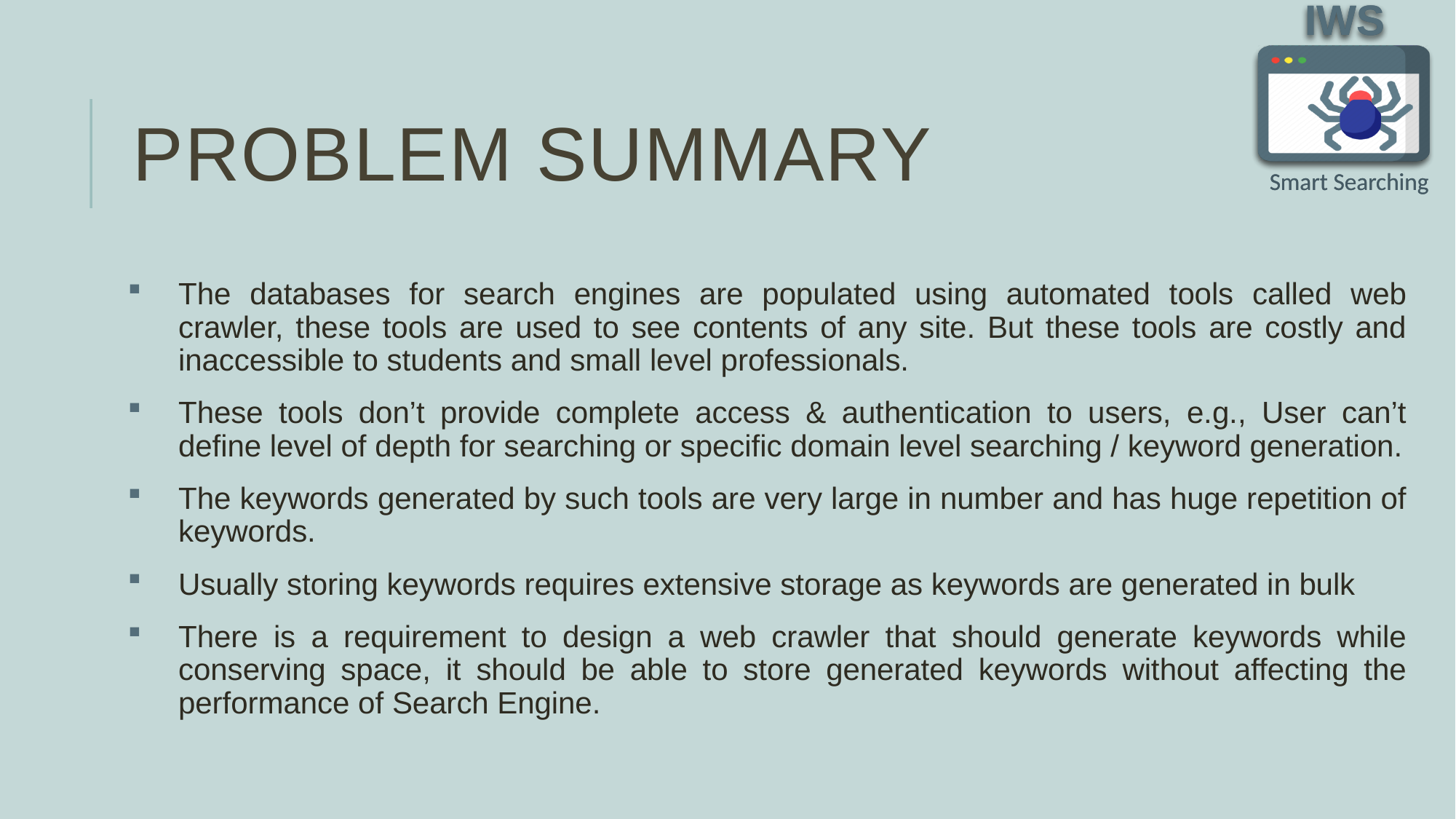

# Problem summary
The databases for search engines are populated using automated tools called web crawler, these tools are used to see contents of any site. But these tools are costly and inaccessible to students and small level professionals.
These tools don’t provide complete access & authentication to users, e.g., User can’t define level of depth for searching or specific domain level searching / keyword generation.
The keywords generated by such tools are very large in number and has huge repetition of keywords.
Usually storing keywords requires extensive storage as keywords are generated in bulk
There is a requirement to design a web crawler that should generate keywords while conserving space, it should be able to store generated keywords without affecting the performance of Search Engine.